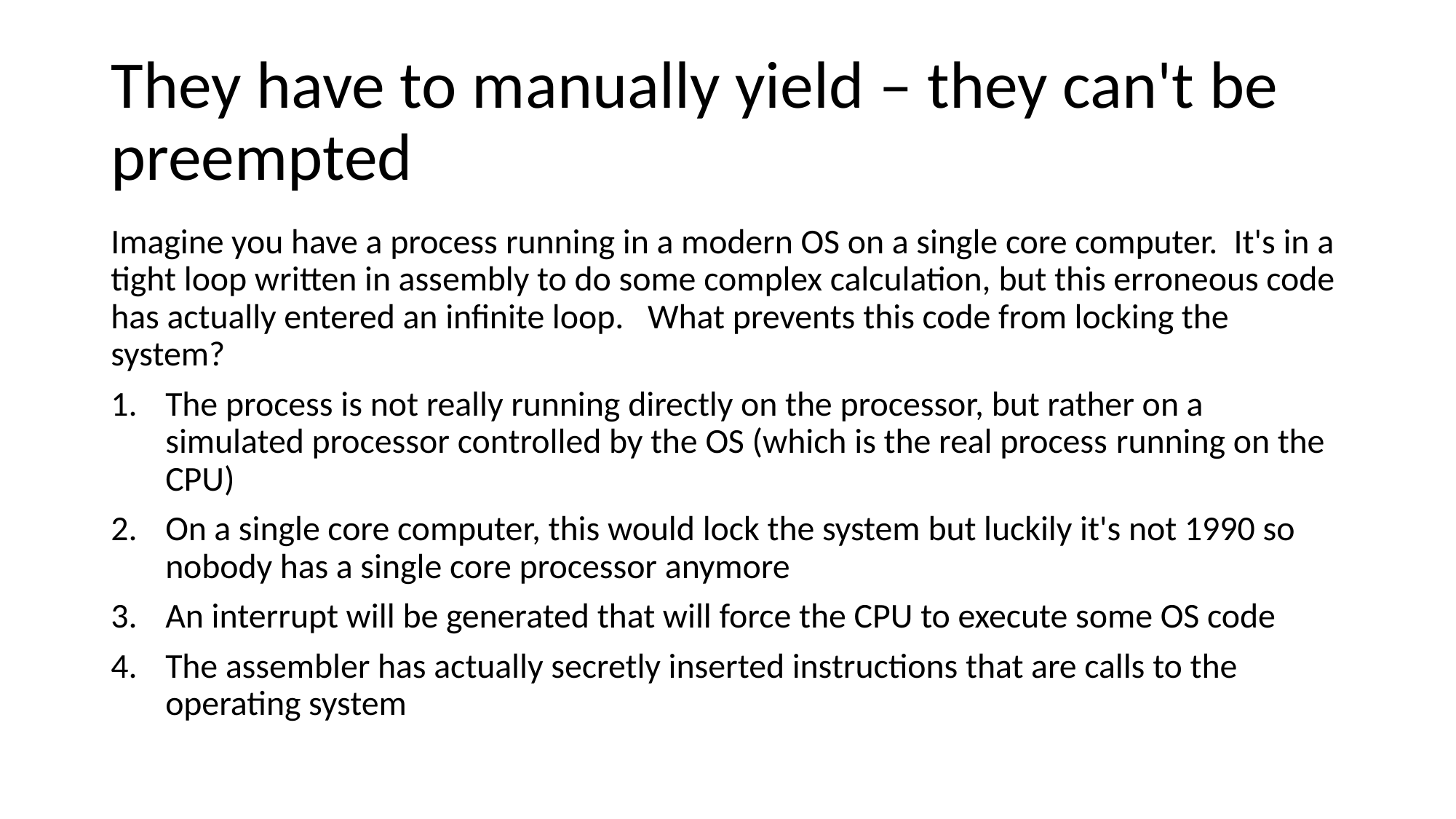

# They have to manually yield – they can't be preempted
Imagine you have a process running in a modern OS on a single core computer.  It's in a tight loop written in assembly to do some complex calculation, but this erroneous code has actually entered an infinite loop.   What prevents this code from locking the system?
The process is not really running directly on the processor, but rather on a simulated processor controlled by the OS (which is the real process running on the CPU)
On a single core computer, this would lock the system but luckily it's not 1990 so nobody has a single core processor anymore
An interrupt will be generated that will force the CPU to execute some OS code
The assembler has actually secretly inserted instructions that are calls to the operating system